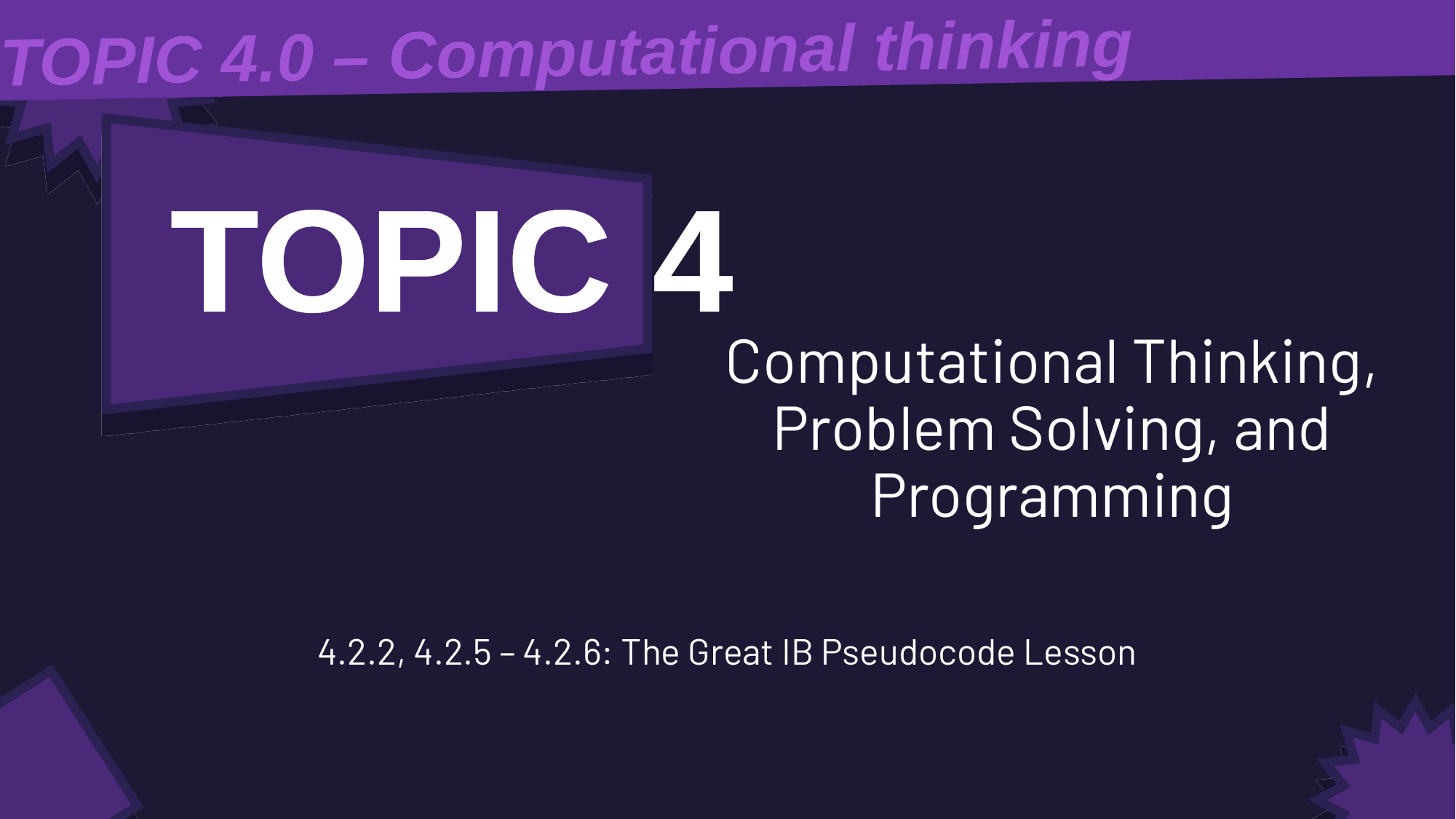

TOPIC 4.0 – Computational thinking

TOPIC 4
# Computational Thinking, Problem Solving, and Programming
4.2.2, 4.2.5 – 4.2.6: The Great IB Pseudocode Lesson